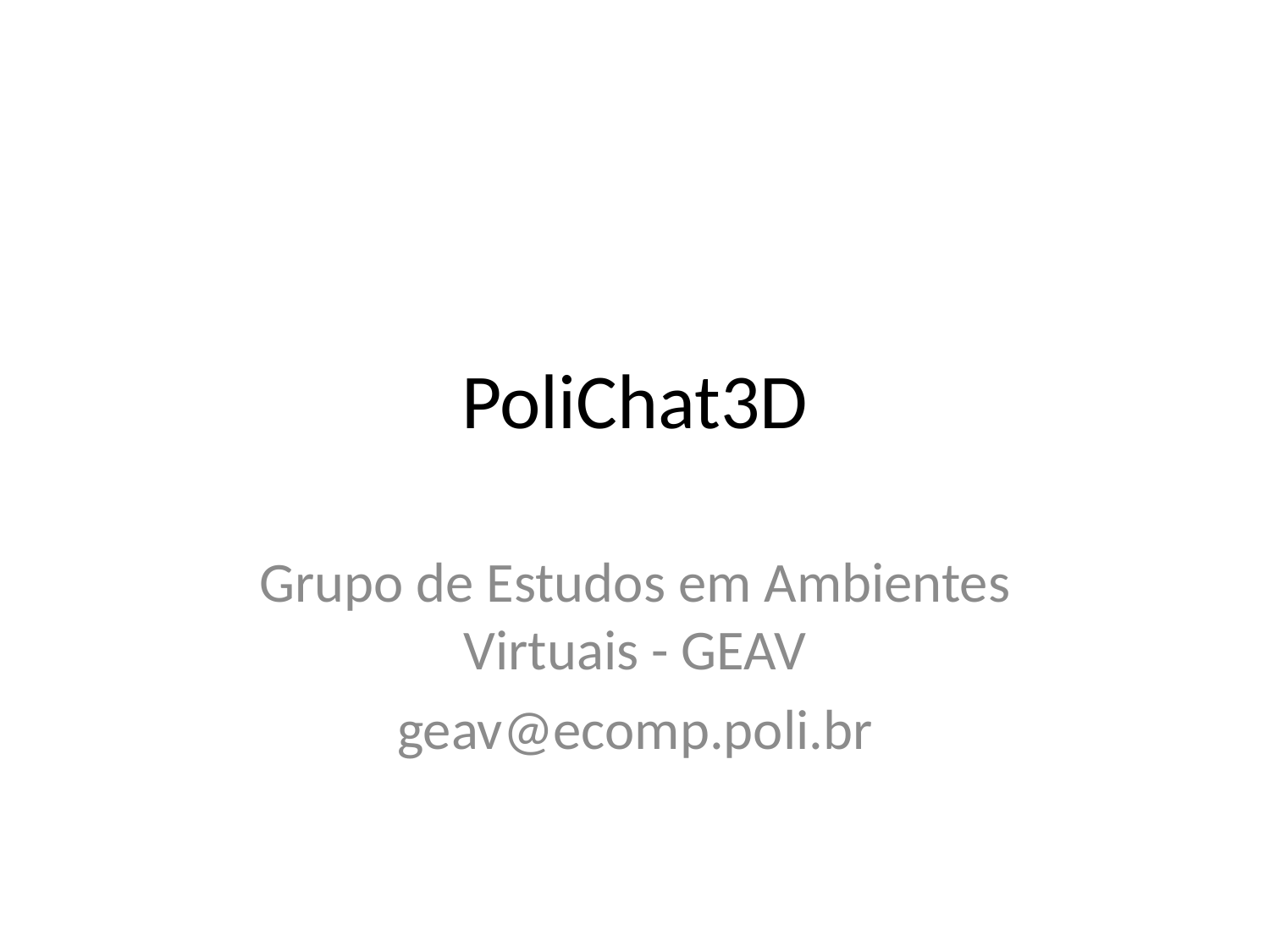

# PoliChat3D
Grupo de Estudos em Ambientes Virtuais - GEAV
geav@ecomp.poli.br